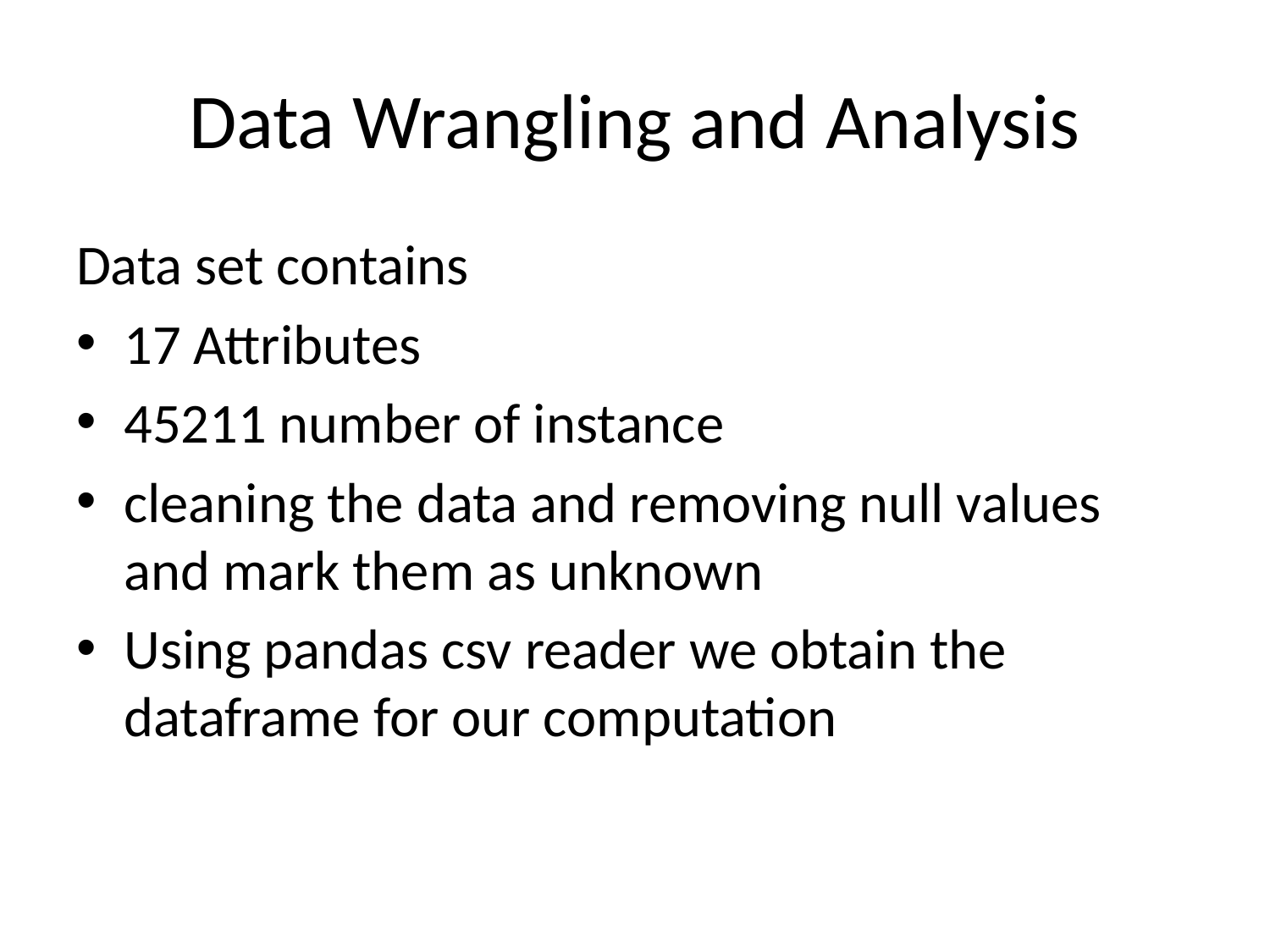

# Data Wrangling and Analysis
Data set contains
17 Attributes
45211 number of instance
cleaning the data and removing null values and mark them as unknown
Using pandas csv reader we obtain the dataframe for our computation